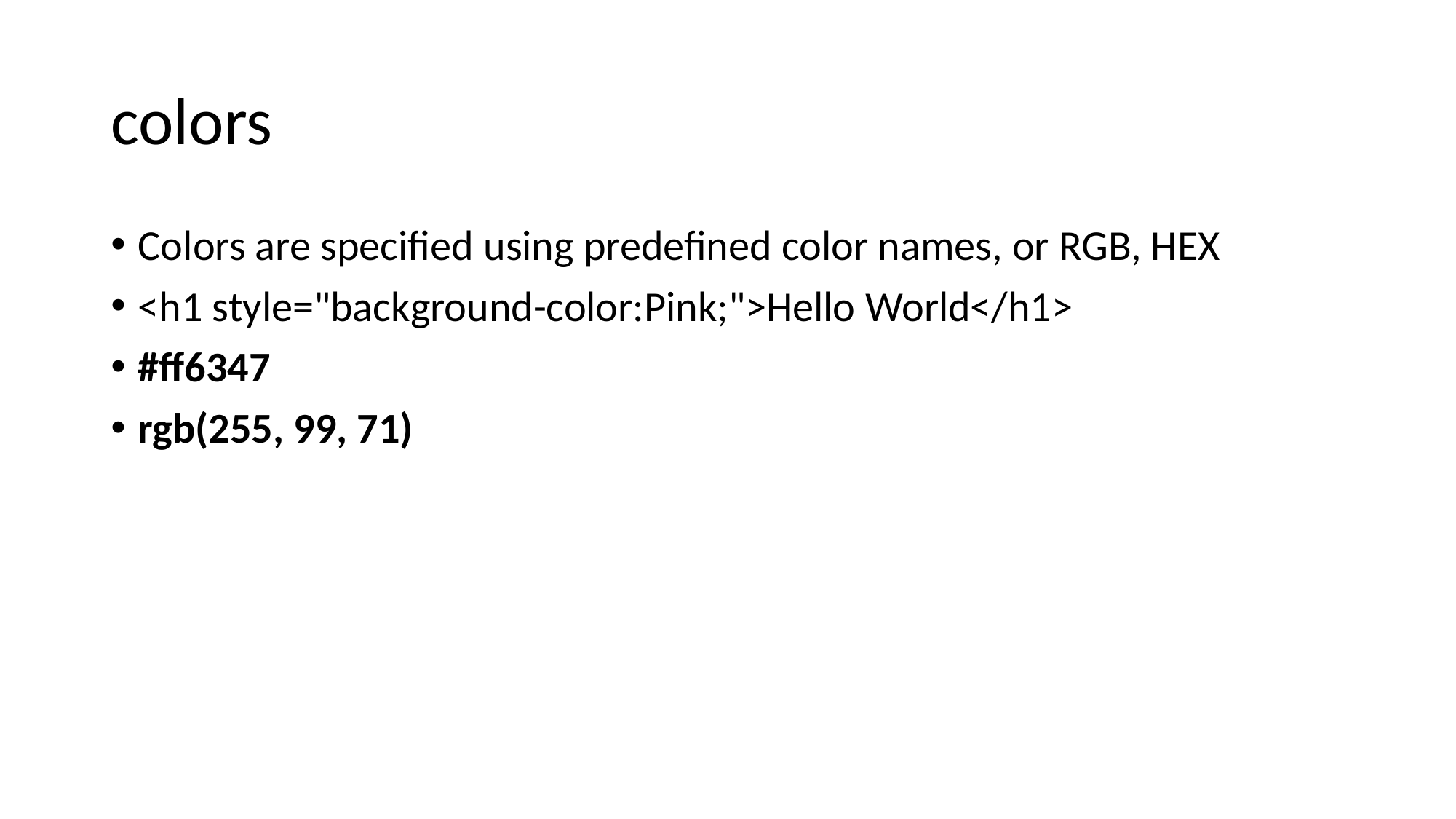

# colors
Colors are specified using predefined color names, or RGB, HEX
<h1 style="background-color:Pink;">Hello World</h1>
#ff6347
rgb(255, 99, 71)